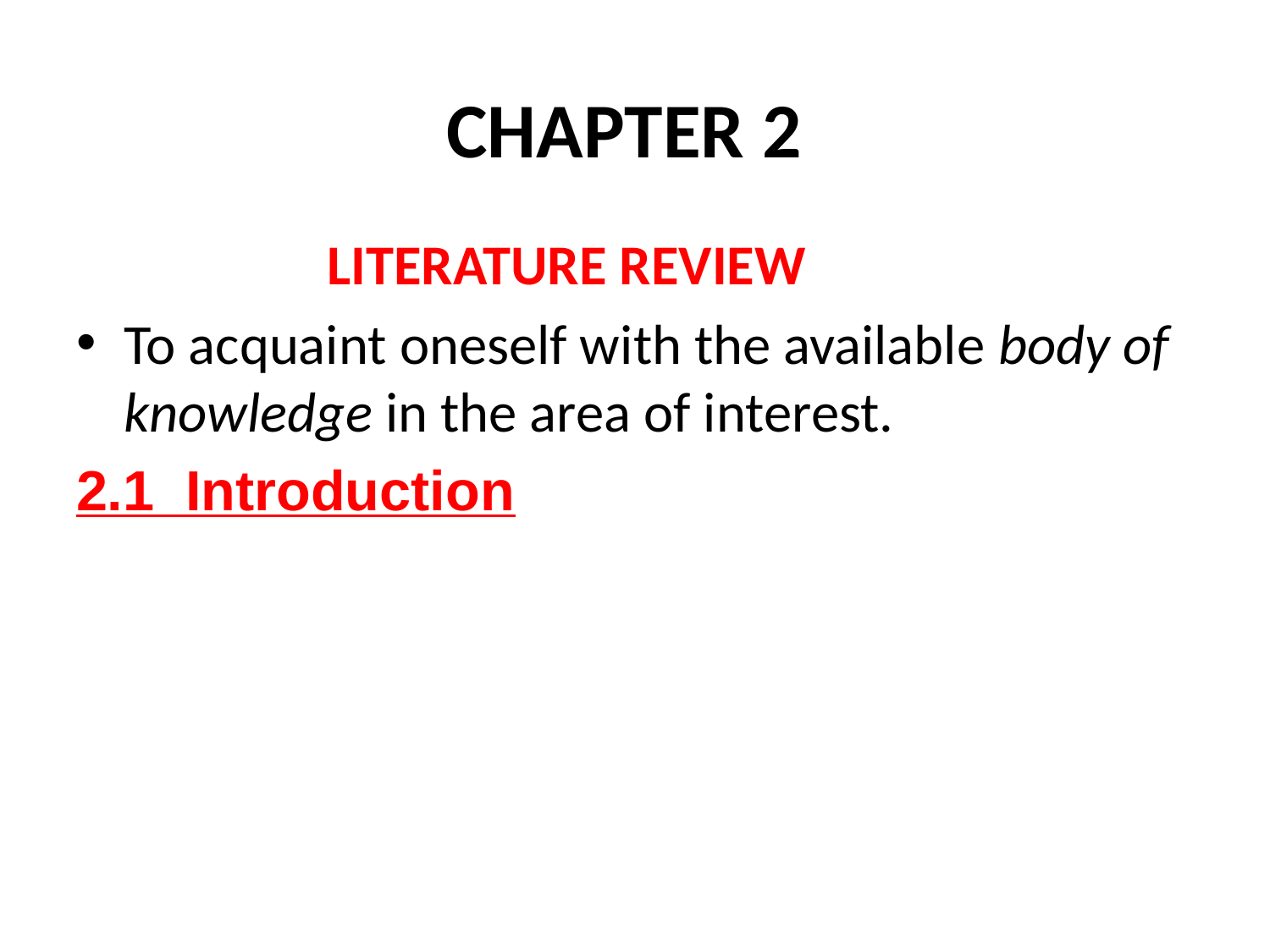

# CHAPTER 2
	                LITERATURE REVIEW
To acquaint oneself with the available body of knowledge in the area of interest.
2.1  Introduction